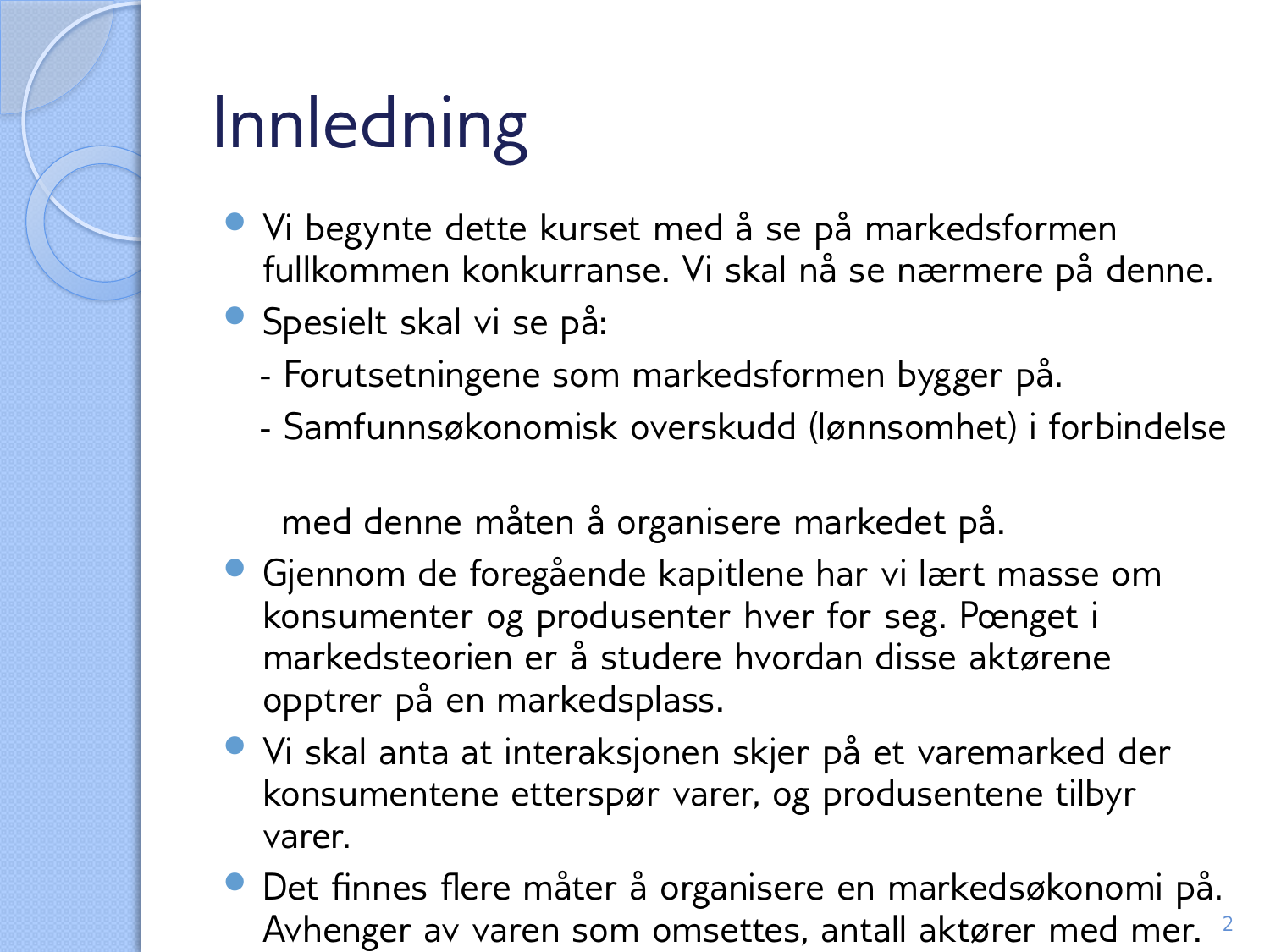

# Innledning
Vi begynte dette kurset med å se på markedsformen fullkommen konkurranse. Vi skal nå se nærmere på denne.
Spesielt skal vi se på:
   - Forutsetningene som markedsformen bygger på.
   - Samfunnsøkonomisk overskudd (lønnsomhet) i forbindelse
     med denne måten å organisere markedet på.
Gjennom de foregående kapitlene har vi lært masse om konsumenter og produsenter hver for seg. Poenget i markedsteorien er å studere hvordan disse aktørene opptrer på en markedsplass.
Vi skal anta at interaksjonen skjer på et varemarked der konsumentene etterspør varer, og produsentene tilbyr varer.
Det finnes flere måter å organisere en markedsøkonomi på. Avhenger av varen som omsettes, antall aktører med mer.
2